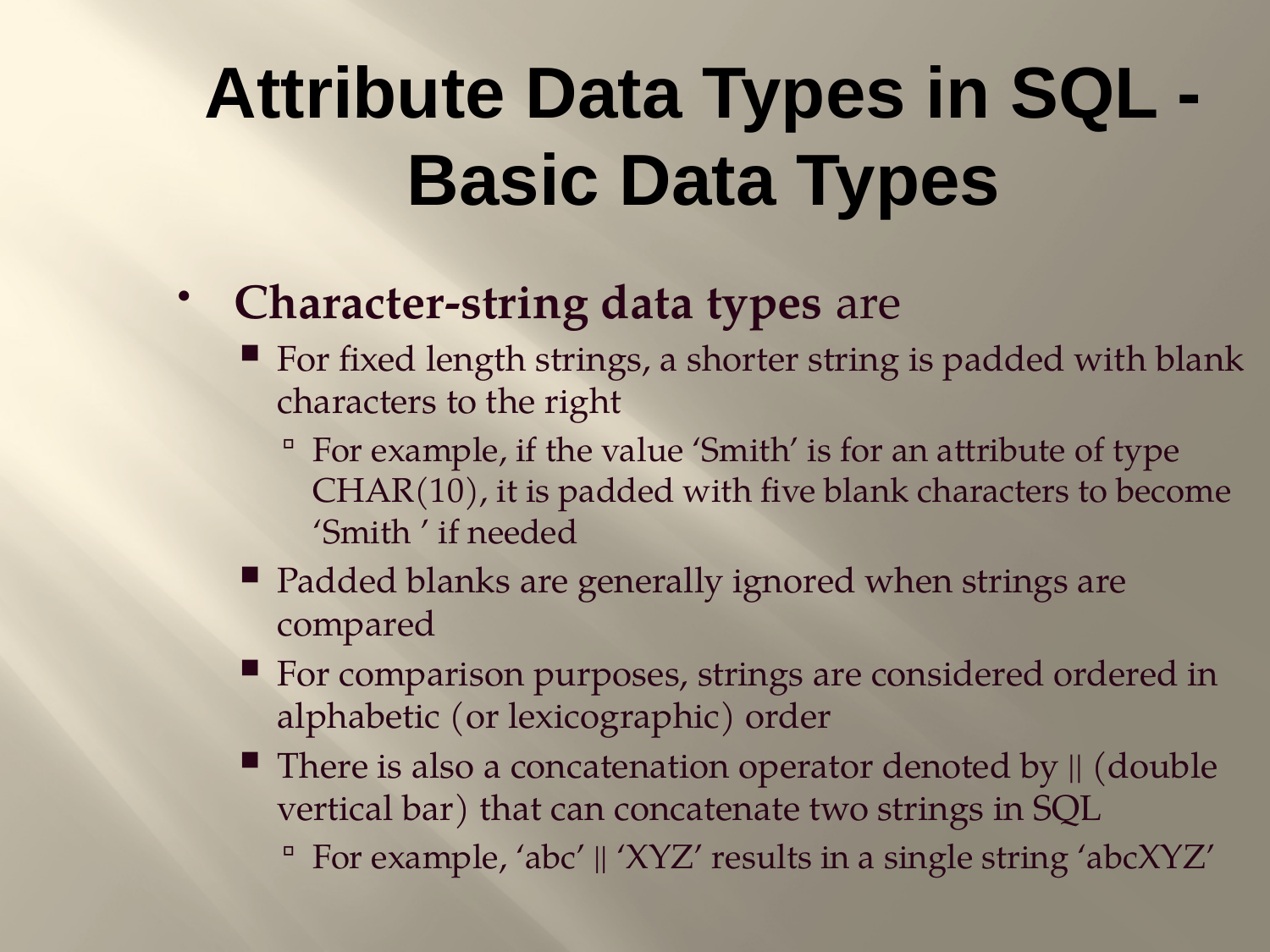

Attribute Data Types in SQL -
Basic Data Types
Character-string data types are
For fixed length strings, a shorter string is padded with blank characters to the right
For example, if the value ‘Smith’ is for an attribute of type CHAR(10), it is padded with five blank characters to become ‘Smith ’ if needed
Padded blanks are generally ignored when strings are compared
For comparison purposes, strings are considered ordered in alphabetic (or lexicographic) order
There is also a concatenation operator denoted by || (double vertical bar) that can concatenate two strings in SQL
For example, ‘abc’ || ‘XYZ’ results in a single string ‘abcXYZ’